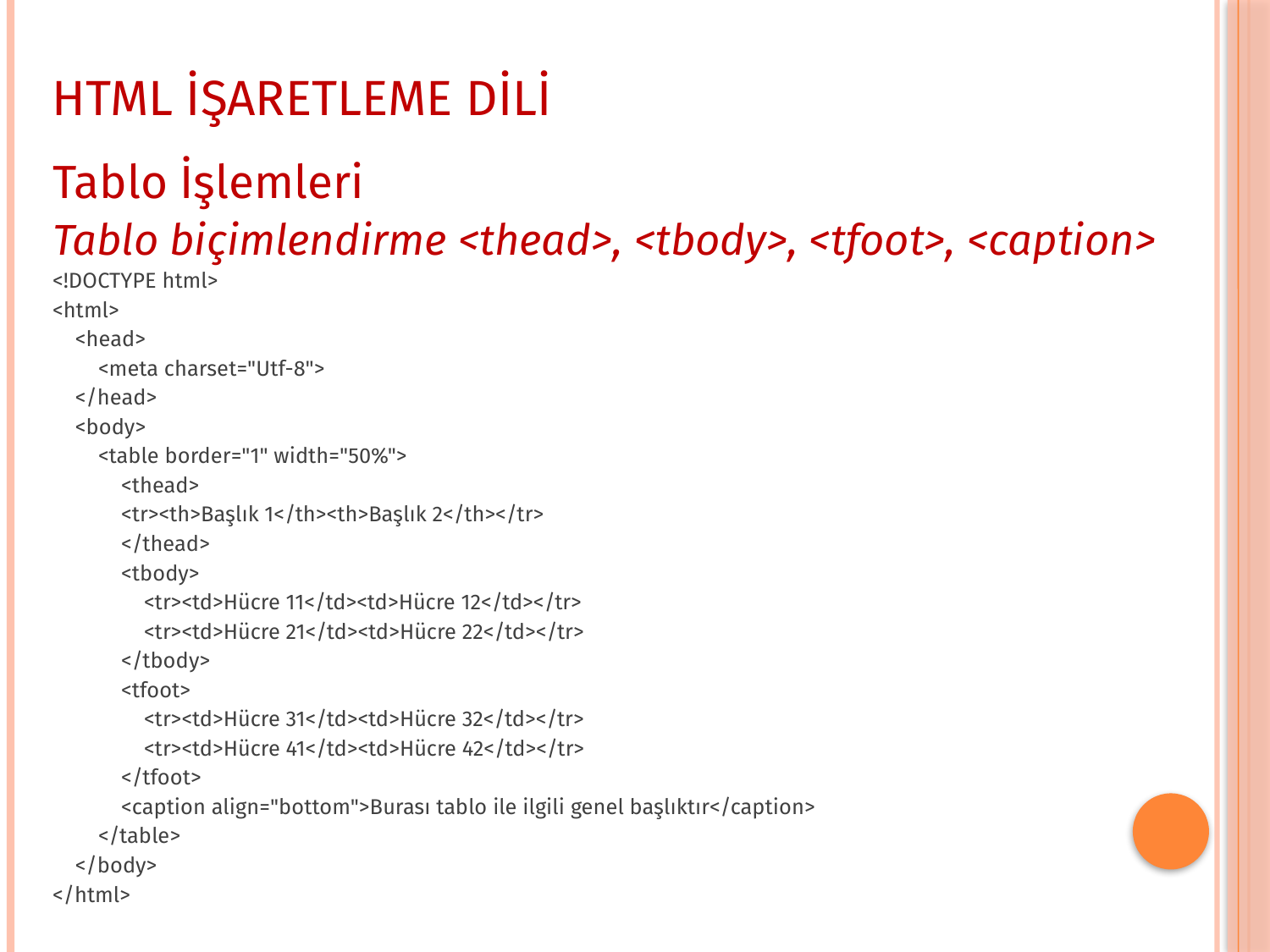

HTML İŞARETLEME DİLİ
Tablo İşlemleri
Tablo biçimlendirme <thead>, <tbody>, <tfoot>, <caption>
<!DOCTYPE html>
<html>
    <head>
        <meta charset="Utf-8">
    </head>
    <body>
        <table border="1" width="50%">
            <thead>
            <tr><th>Başlık 1</th><th>Başlık 2</th></tr>
            </thead>
            <tbody>
                <tr><td>Hücre 11</td><td>Hücre 12</td></tr>
                <tr><td>Hücre 21</td><td>Hücre 22</td></tr>
            </tbody>
            <tfoot>
                <tr><td>Hücre 31</td><td>Hücre 32</td></tr>
                <tr><td>Hücre 41</td><td>Hücre 42</td></tr>
            </tfoot>
            <caption align="bottom">Burası tablo ile ilgili genel başlıktır</caption>
        </table>
    </body>
</html>